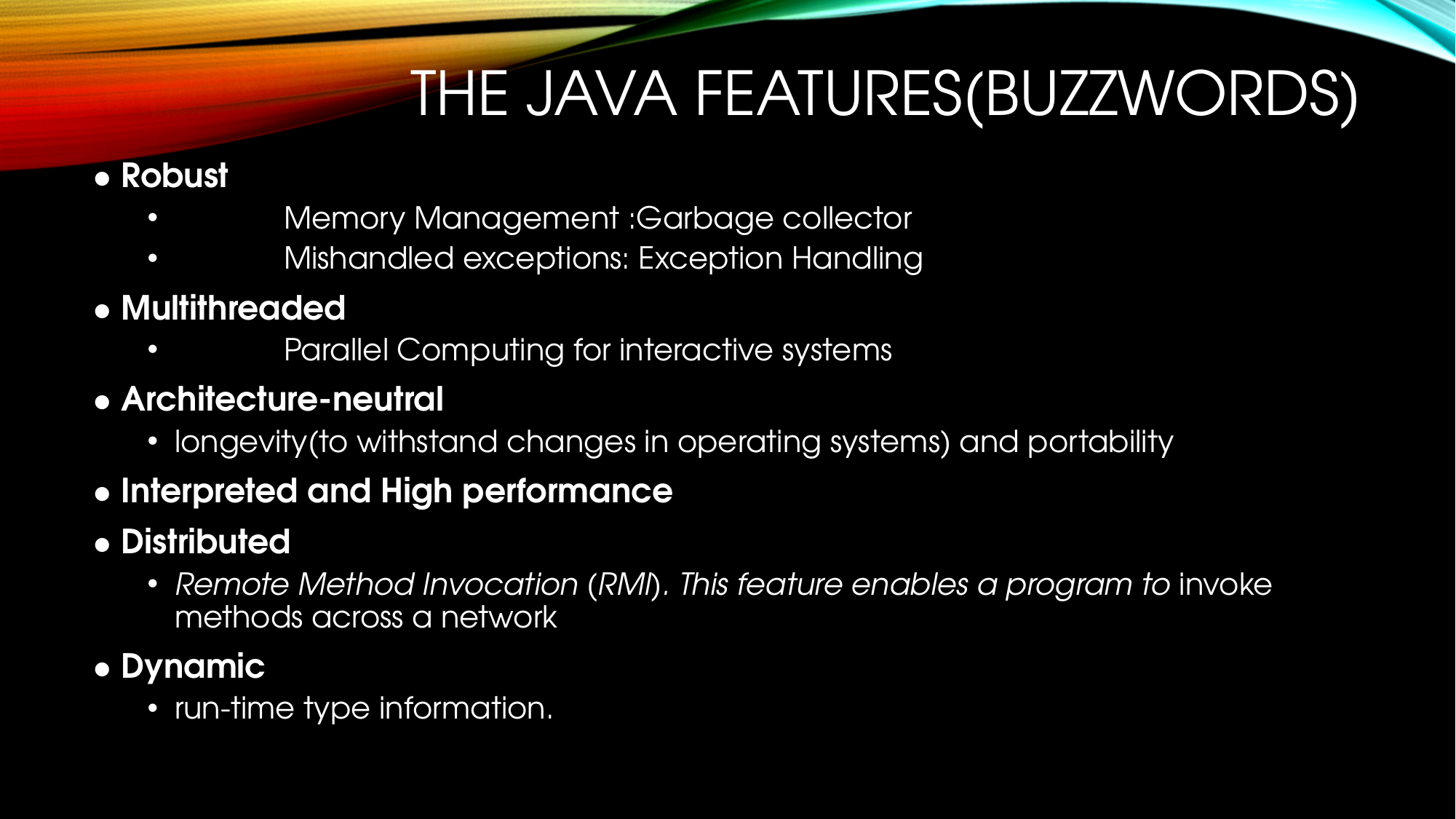

# The Java features(Buzzwords)
• Robust
	Memory Management :Garbage collector
	Mishandled exceptions: Exception Handling
• Multithreaded
	Parallel Computing for interactive systems
• Architecture-neutral
longevity(to withstand changes in operating systems) and portability
• Interpreted and High performance
• Distributed
Remote Method Invocation (RMI). This feature enables a program to invoke methods across a network
• Dynamic
run-time type information.